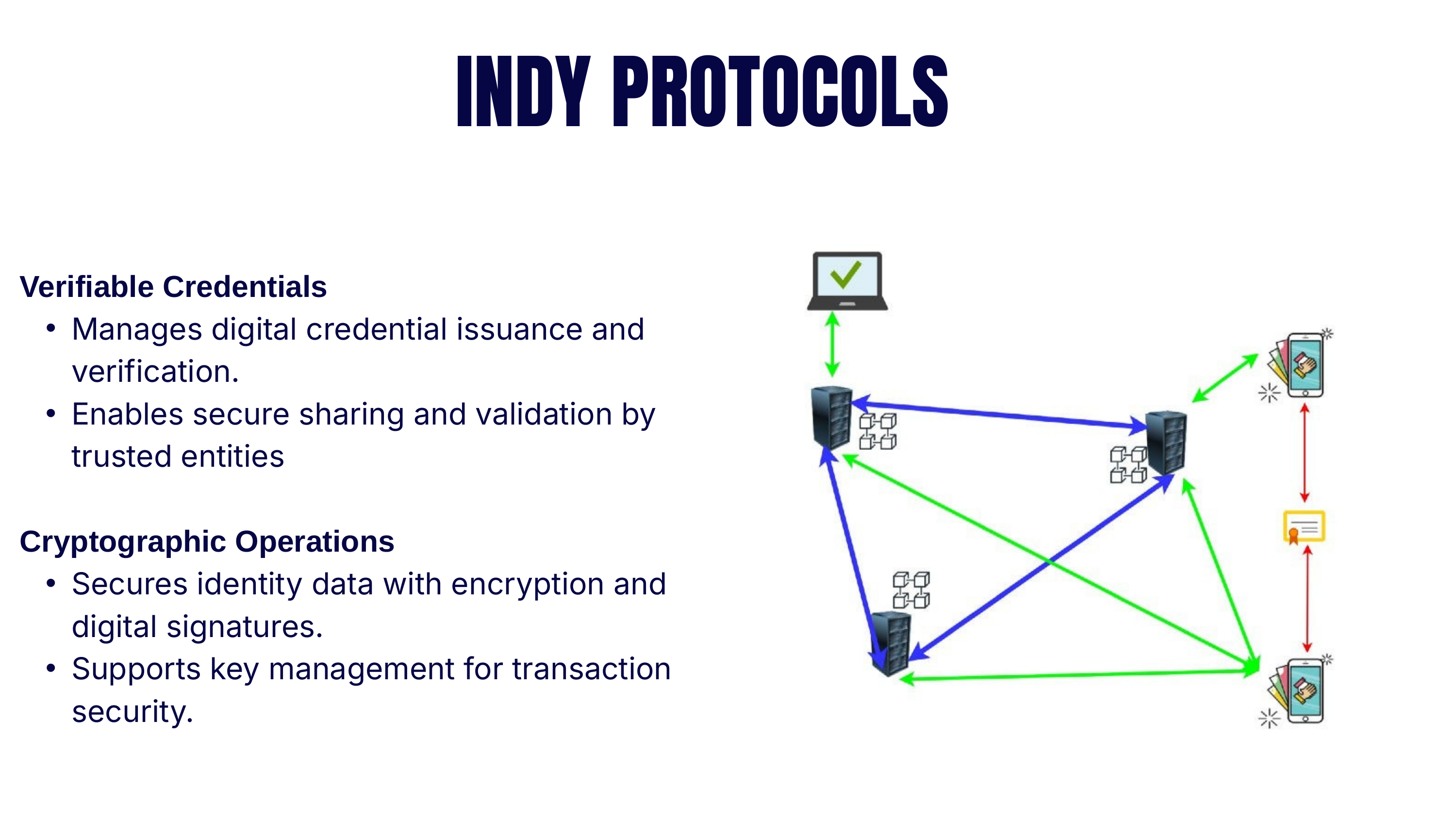

INDY PROTOCOLS

Verifiable Credentials
Manages digital credential issuance and verification.
Enables secure sharing and validation by trusted entities

Cryptographic Operations
Secures identity data with encryption and digital signatures.
Supports key management for transaction security.